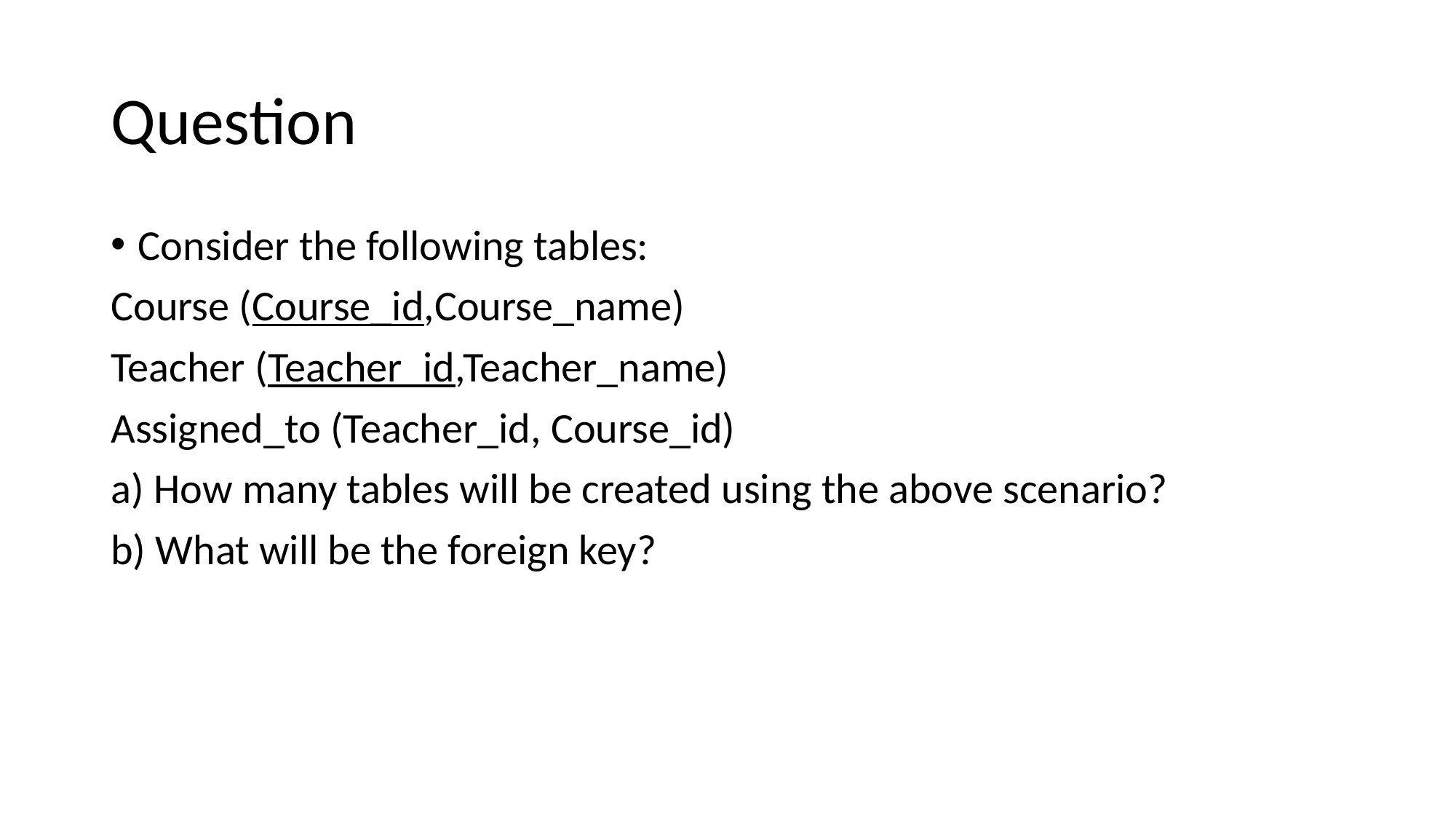

# Question
Consider the following tables:
Course (Course_id,Course_name)
Teacher (Teacher_id,Teacher_name)
Assigned_to (Teacher_id, Course_id)
a) How many tables will be created using the above scenario?
b) What will be the foreign key?